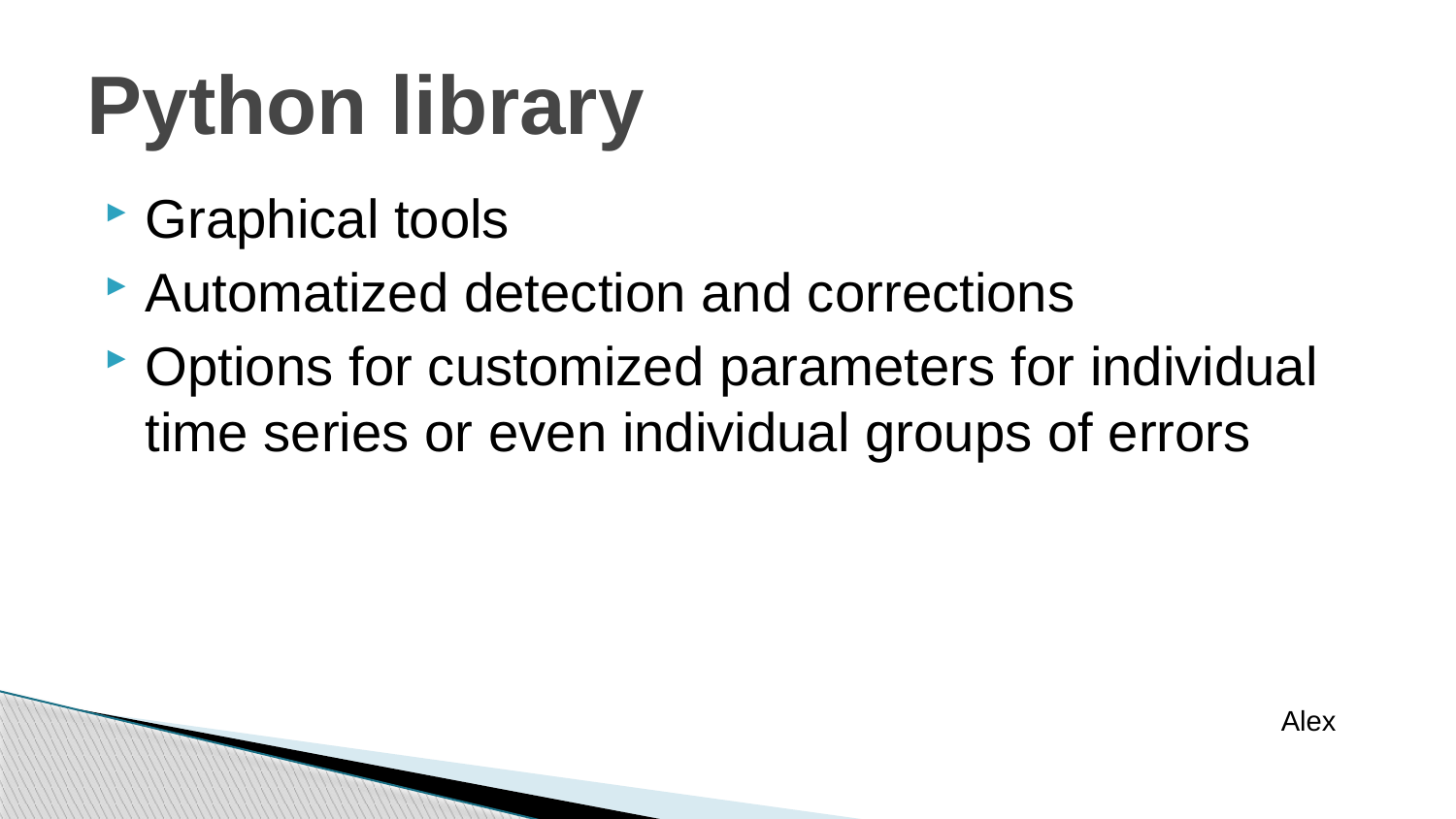

# Python library
Graphical tools
Automatized detection and corrections
Options for customized parameters for individual time series or even individual groups of errors

Alex